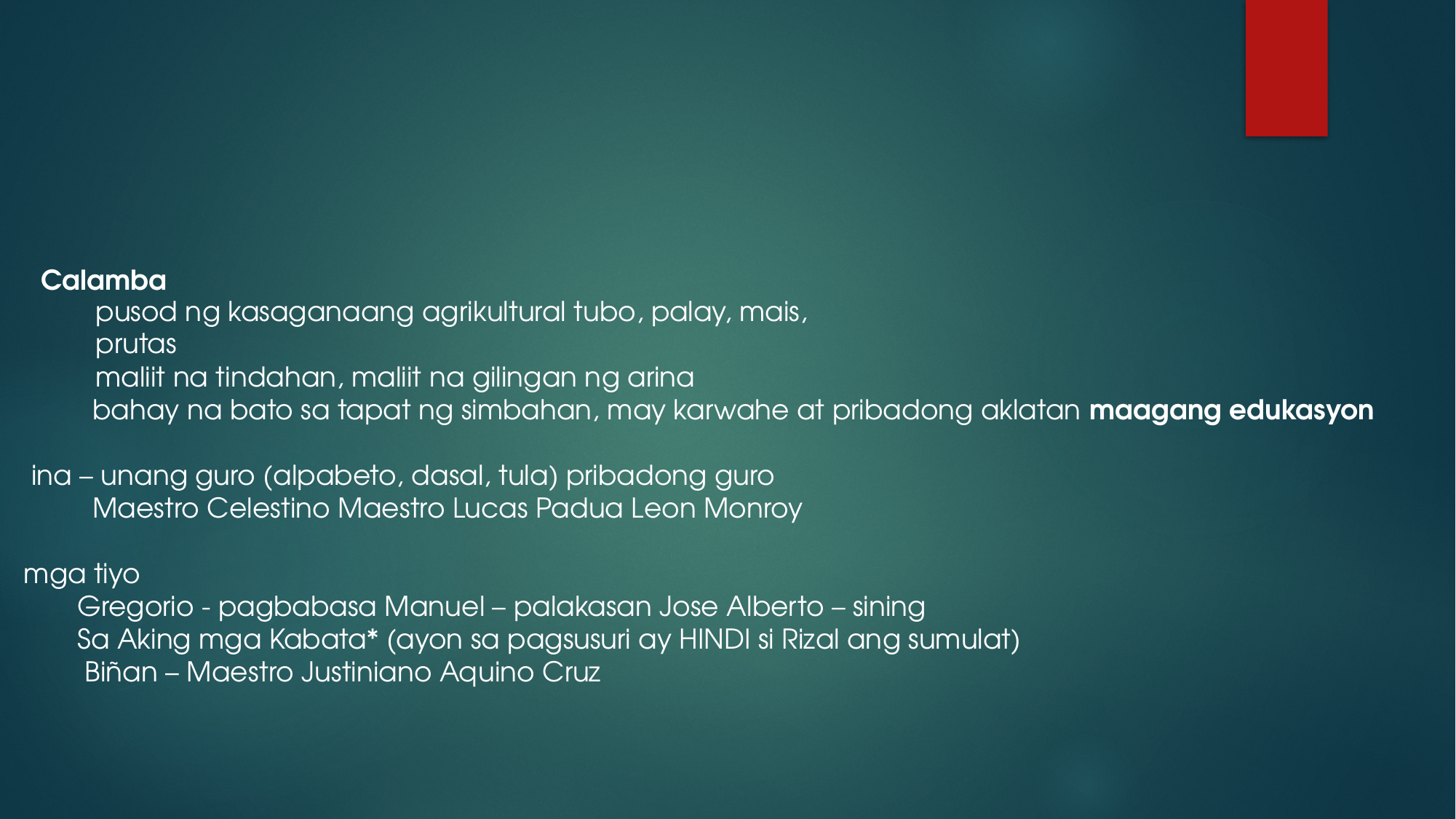

#

Calamba
pusod ng kasaganaang agrikultural tubo, palay, mais, prutas
maliit na tindahan, maliit na gilingan ng arina
         bahay na bato sa tapat ng simbahan, may karwahe at pribadong aklatan maagang edukasyon

 ina – unang guro (alpabeto, dasal, tula) pribadong guro
         Maestro Celestino Maestro Lucas Padua Leon Monroy

mga tiyo
       Gregorio - pagbabasa Manuel – palakasan Jose Alberto – sining
       Sa Aking mga Kabata* (ayon sa pagsusuri ay HINDI si Rizal ang sumulat)
        Biñan – Maestro Justiniano Aquino Cruz